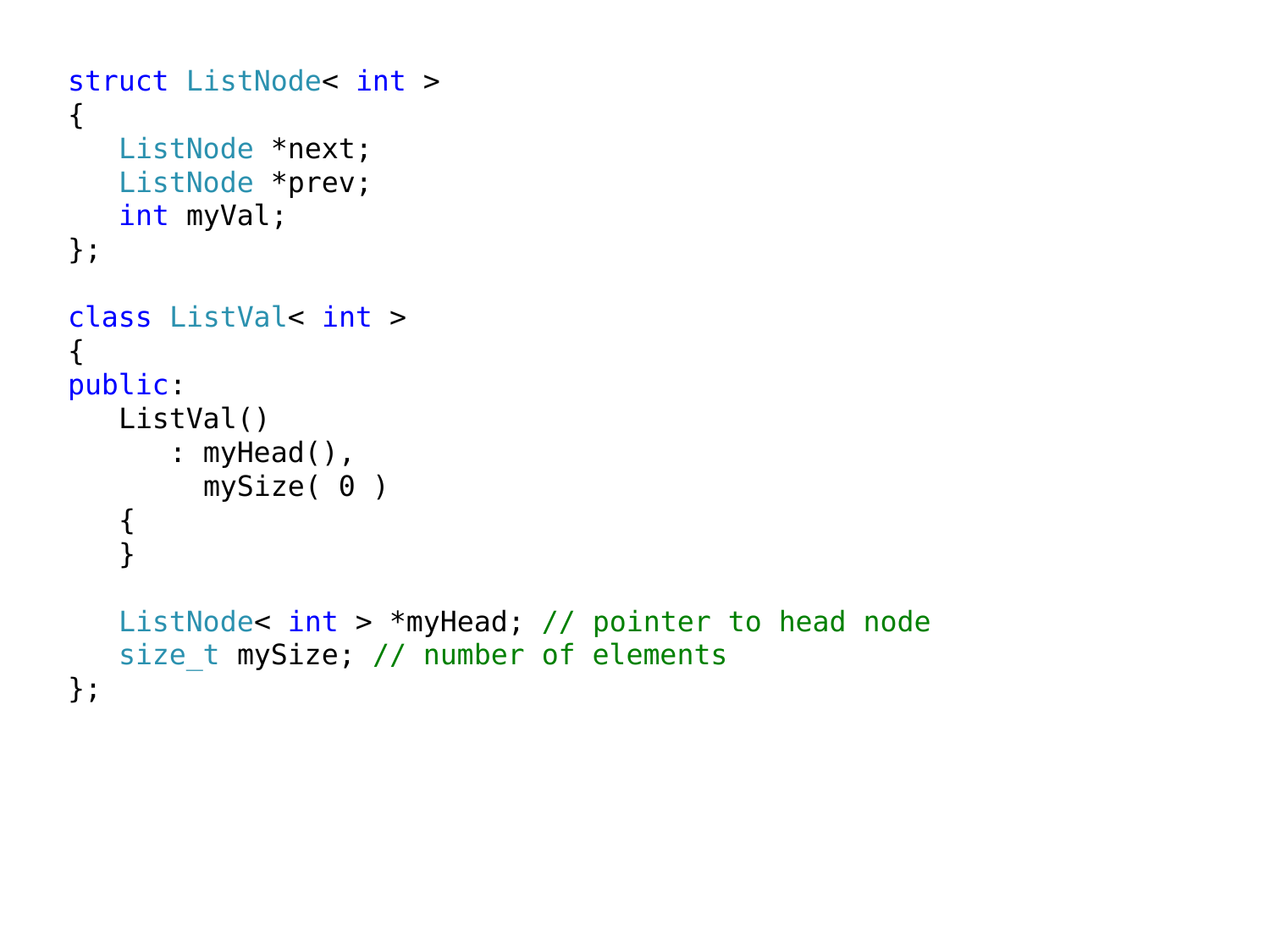

struct ListNode< int >
{
   ListNode *next;
   ListNode *prev;
   int myVal;
};

class ListVal< int >
{
public:
   ListVal()
      : myHead(),
        mySize( 0 )
   {
   }

   ListNode< int > *myHead; // pointer to head node
   size_t mySize; // number of elements
};